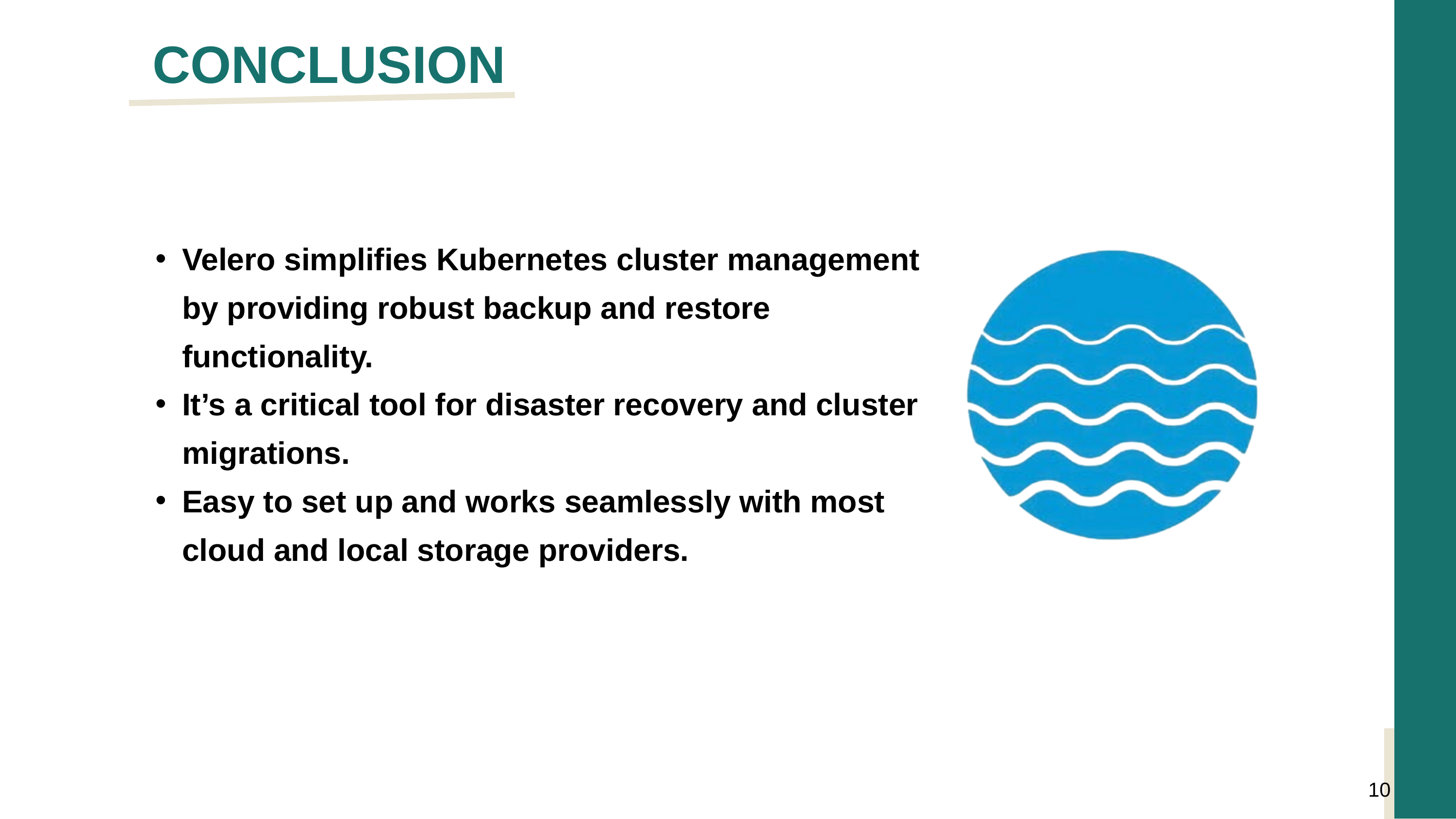

CONCLUSION

Velero simplifies Kubernetes cluster management by providing robust backup and restore functionality.
It’s a critical tool for disaster recovery and cluster migrations.
Easy to set up and works seamlessly with most cloud and local storage providers.

10